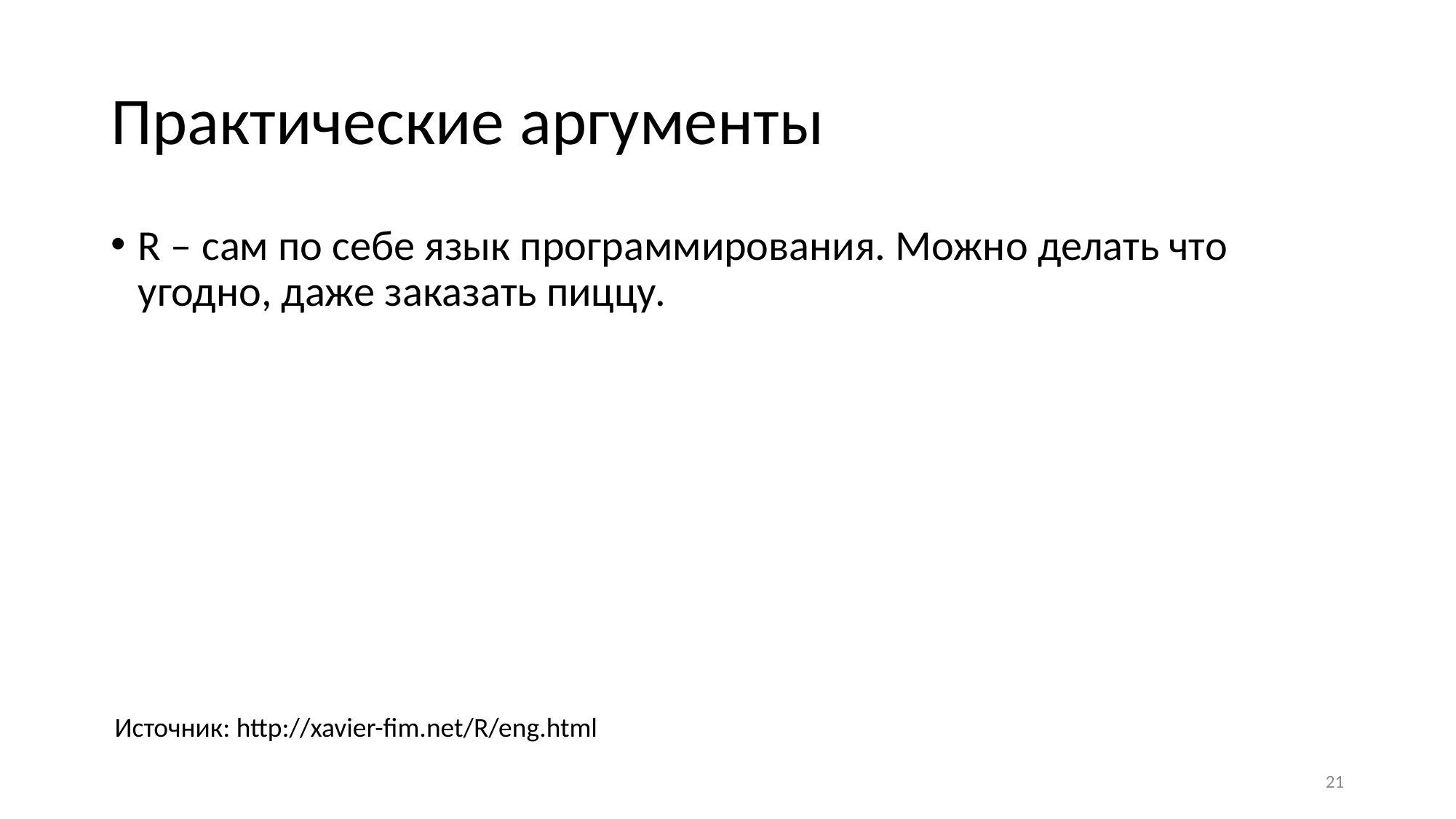

# Практические аргументы
R – сам по себе язык программирования. Можно делать что угодно, даже заказать пиццу.

Источник: http://xavier-fim.net/R/eng.html
21